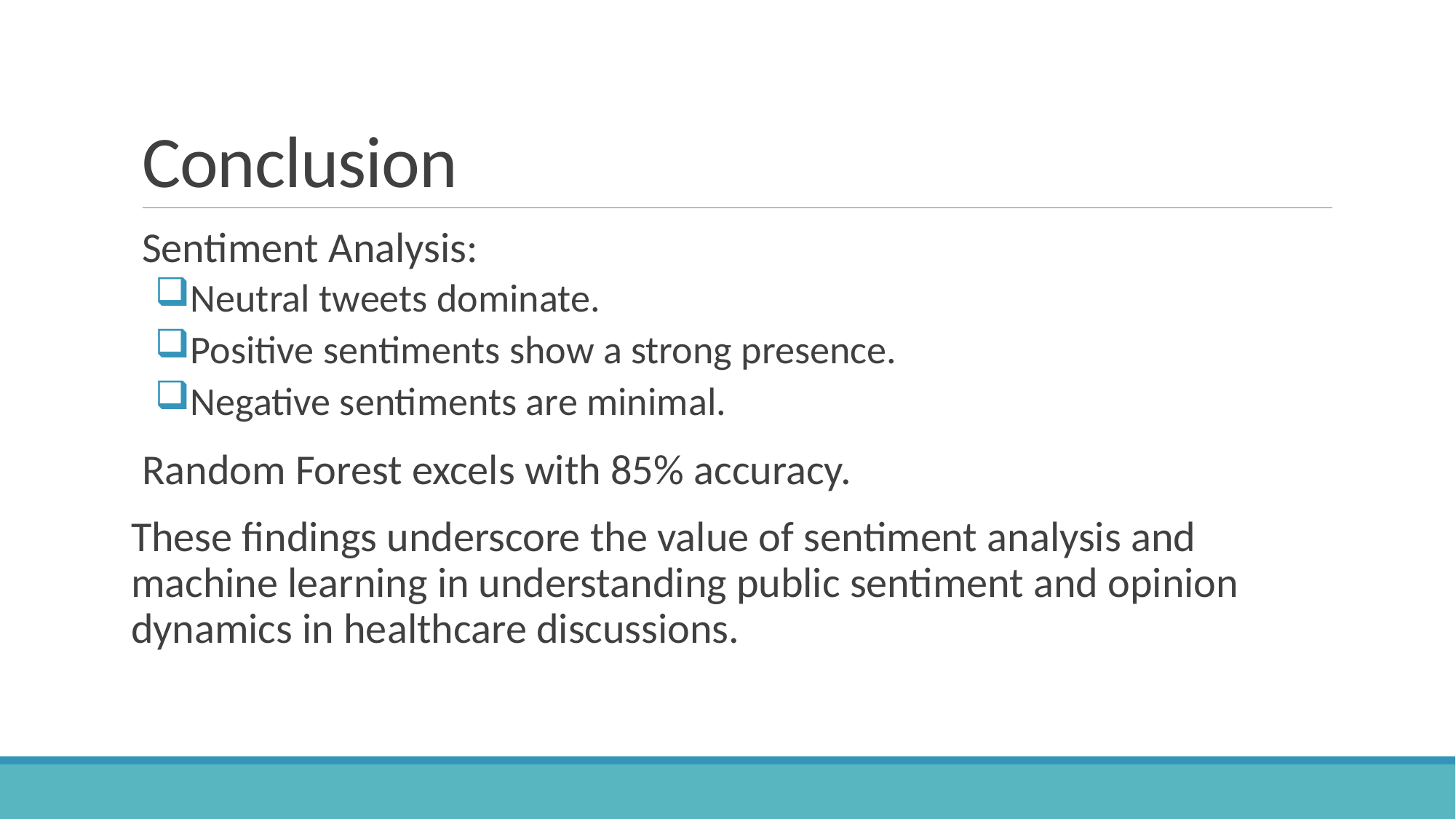

# Conclusion
Sentiment Analysis:
Neutral tweets dominate.
Positive sentiments show a strong presence.
Negative sentiments are minimal.
Random Forest excels with 85% accuracy.
These findings underscore the value of sentiment analysis and machine learning in understanding public sentiment and opinion dynamics in healthcare discussions.